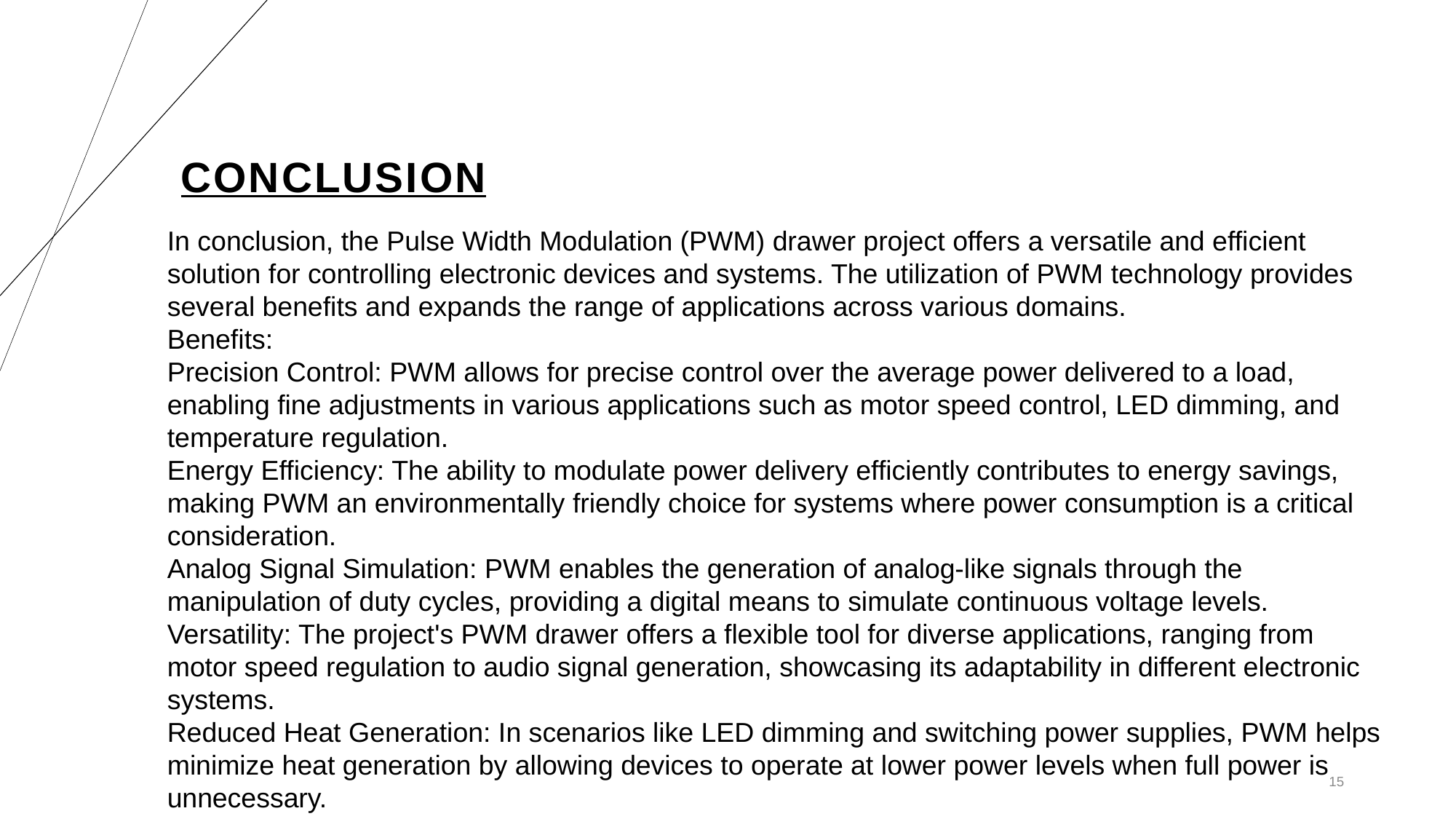

Conclusion
In conclusion, the Pulse Width Modulation (PWM) drawer project offers a versatile and efficient solution for controlling electronic devices and systems. The utilization of PWM technology provides several benefits and expands the range of applications across various domains.
Benefits:
Precision Control: PWM allows for precise control over the average power delivered to a load, enabling fine adjustments in various applications such as motor speed control, LED dimming, and temperature regulation.
Energy Efficiency: The ability to modulate power delivery efficiently contributes to energy savings, making PWM an environmentally friendly choice for systems where power consumption is a critical consideration.
Analog Signal Simulation: PWM enables the generation of analog-like signals through the manipulation of duty cycles, providing a digital means to simulate continuous voltage levels.
Versatility: The project's PWM drawer offers a flexible tool for diverse applications, ranging from motor speed regulation to audio signal generation, showcasing its adaptability in different electronic systems.
Reduced Heat Generation: In scenarios like LED dimming and switching power supplies, PWM helps minimize heat generation by allowing devices to operate at lower power levels when full power is unnecessary.
15